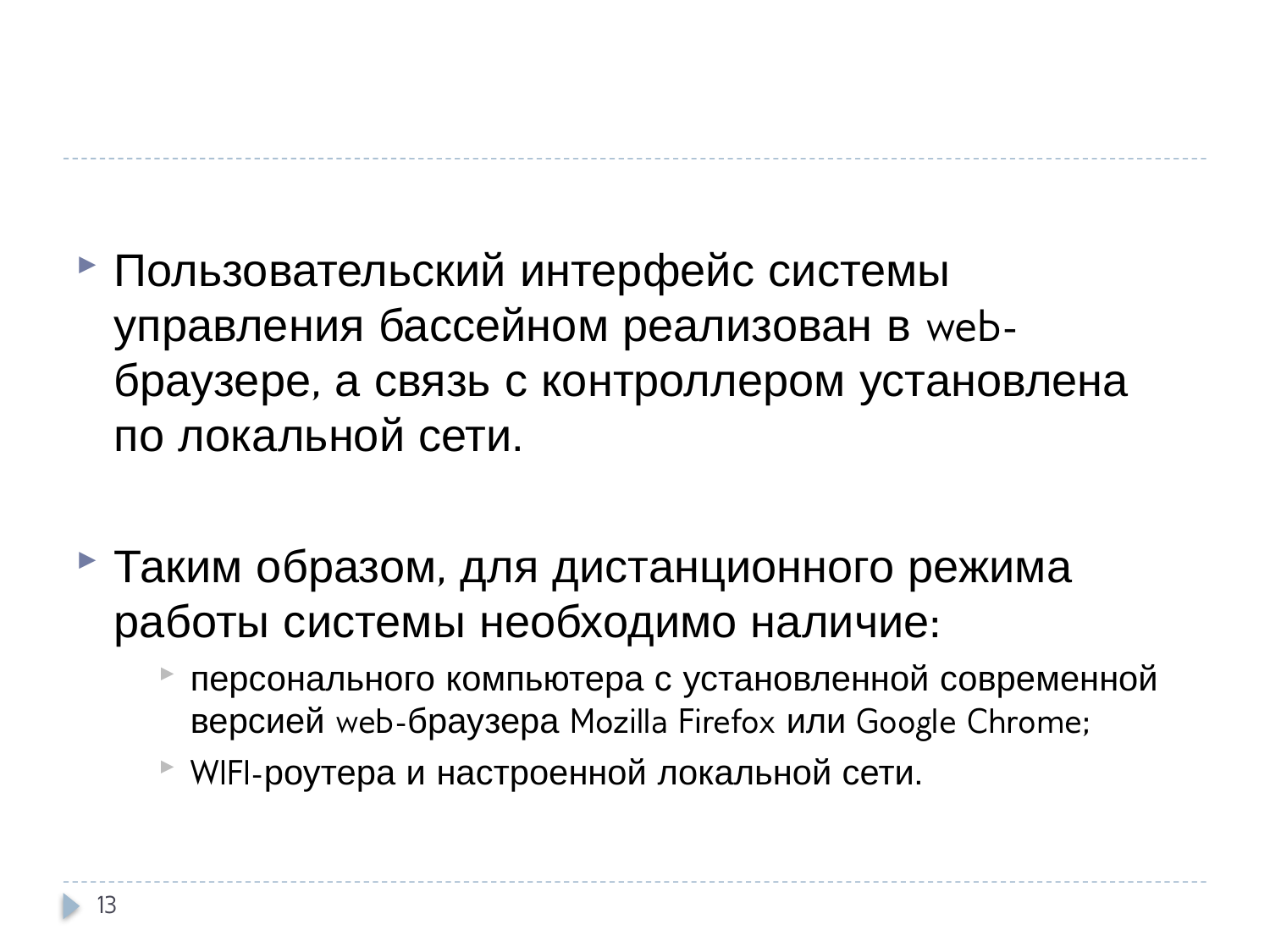

#

Пользовательский интерфейс системы управления бассейном реализован в web-браузере, а связь с контроллером установлена по локальной сети.

Таким образом, для дистанционного режима работы системы необходимо наличие:
персонального компьютера с установленной современной версией web-браузера Mozilla Firefox или Google Chrome;
WIFI-роутера и настроенной локальной сети.

13